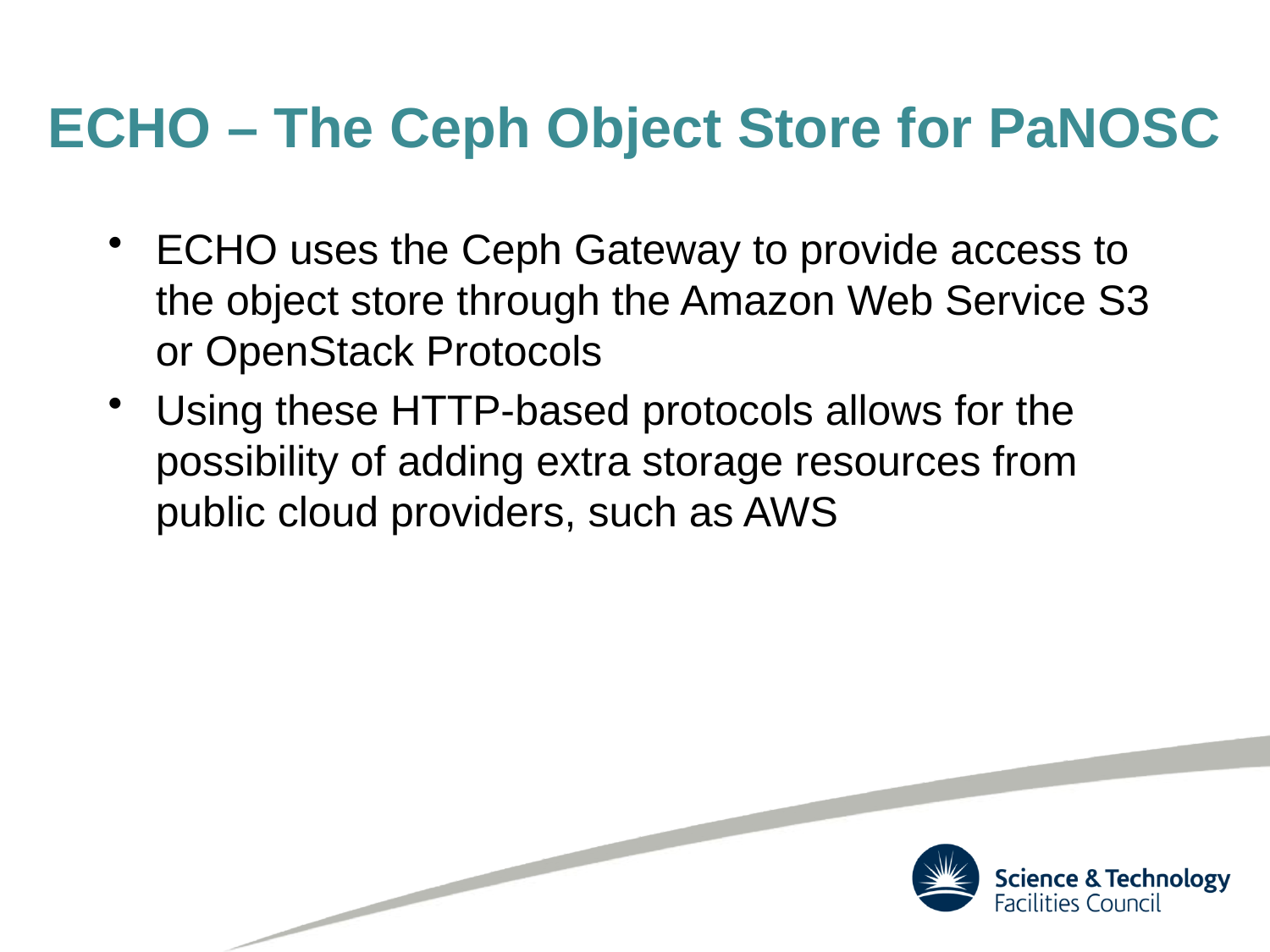

# ECHO – The Ceph Object Store for PaNOSC
ECHO uses the Ceph Gateway to provide access to the object store through the Amazon Web Service S3 or OpenStack Protocols
Using these HTTP-based protocols allows for the possibility of adding extra storage resources from public cloud providers, such as AWS